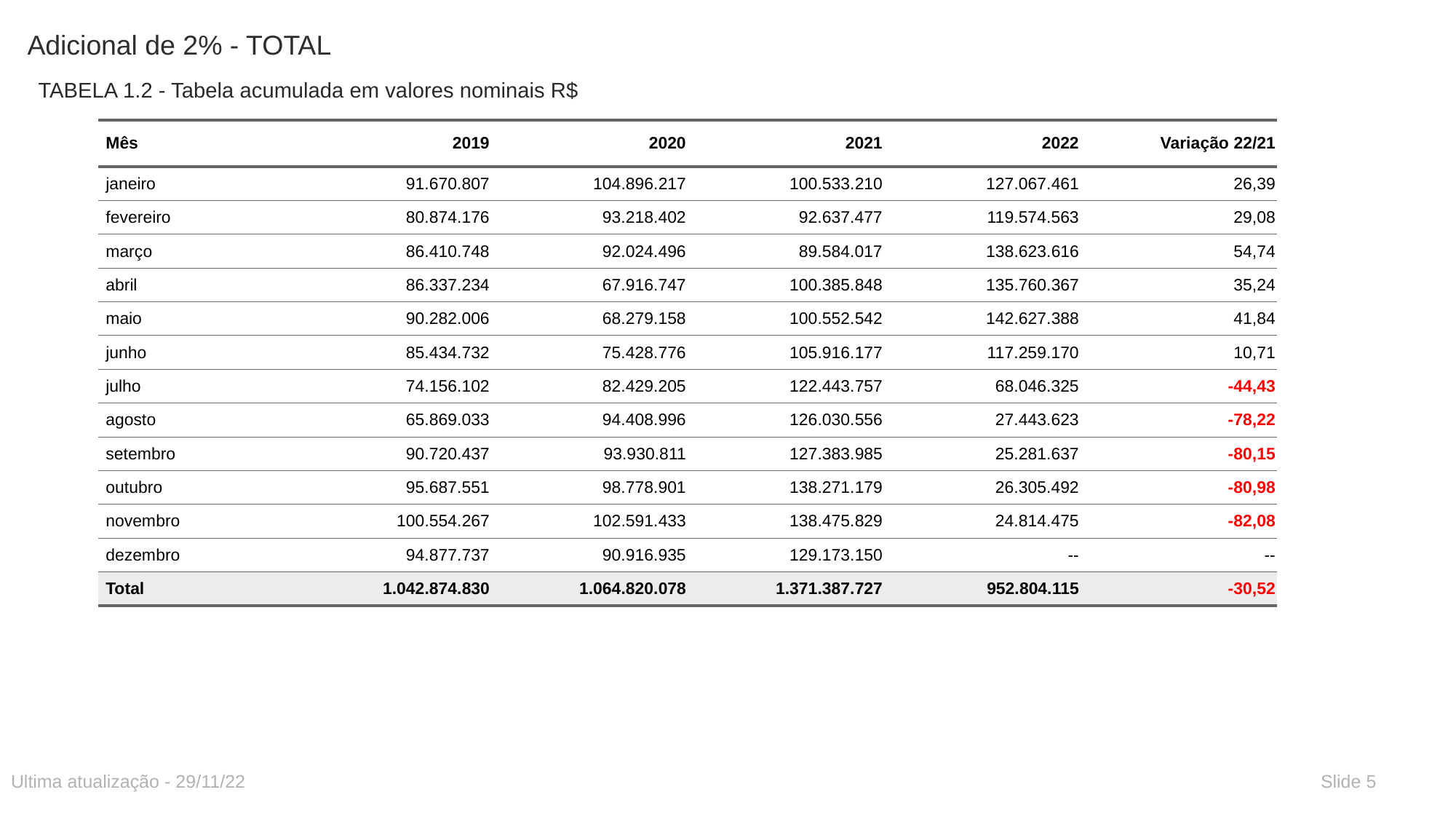

# Adicional de 2% - TOTAL
TABELA 1.2 - Tabela acumulada em valores nominais R$
| Mês | 2019 | 2020 | 2021 | 2022 | Variação 22/21 |
| --- | --- | --- | --- | --- | --- |
| janeiro | 91.670.807 | 104.896.217 | 100.533.210 | 127.067.461 | 26,39 |
| fevereiro | 80.874.176 | 93.218.402 | 92.637.477 | 119.574.563 | 29,08 |
| março | 86.410.748 | 92.024.496 | 89.584.017 | 138.623.616 | 54,74 |
| abril | 86.337.234 | 67.916.747 | 100.385.848 | 135.760.367 | 35,24 |
| maio | 90.282.006 | 68.279.158 | 100.552.542 | 142.627.388 | 41,84 |
| junho | 85.434.732 | 75.428.776 | 105.916.177 | 117.259.170 | 10,71 |
| julho | 74.156.102 | 82.429.205 | 122.443.757 | 68.046.325 | -44,43 |
| agosto | 65.869.033 | 94.408.996 | 126.030.556 | 27.443.623 | -78,22 |
| setembro | 90.720.437 | 93.930.811 | 127.383.985 | 25.281.637 | -80,15 |
| outubro | 95.687.551 | 98.778.901 | 138.271.179 | 26.305.492 | -80,98 |
| novembro | 100.554.267 | 102.591.433 | 138.475.829 | 24.814.475 | -82,08 |
| dezembro | 94.877.737 | 90.916.935 | 129.173.150 | -- | -- |
| Total | 1.042.874.830 | 1.064.820.078 | 1.371.387.727 | 952.804.115 | -30,52 |
Ultima atualização - 29/11/22
Slide 5